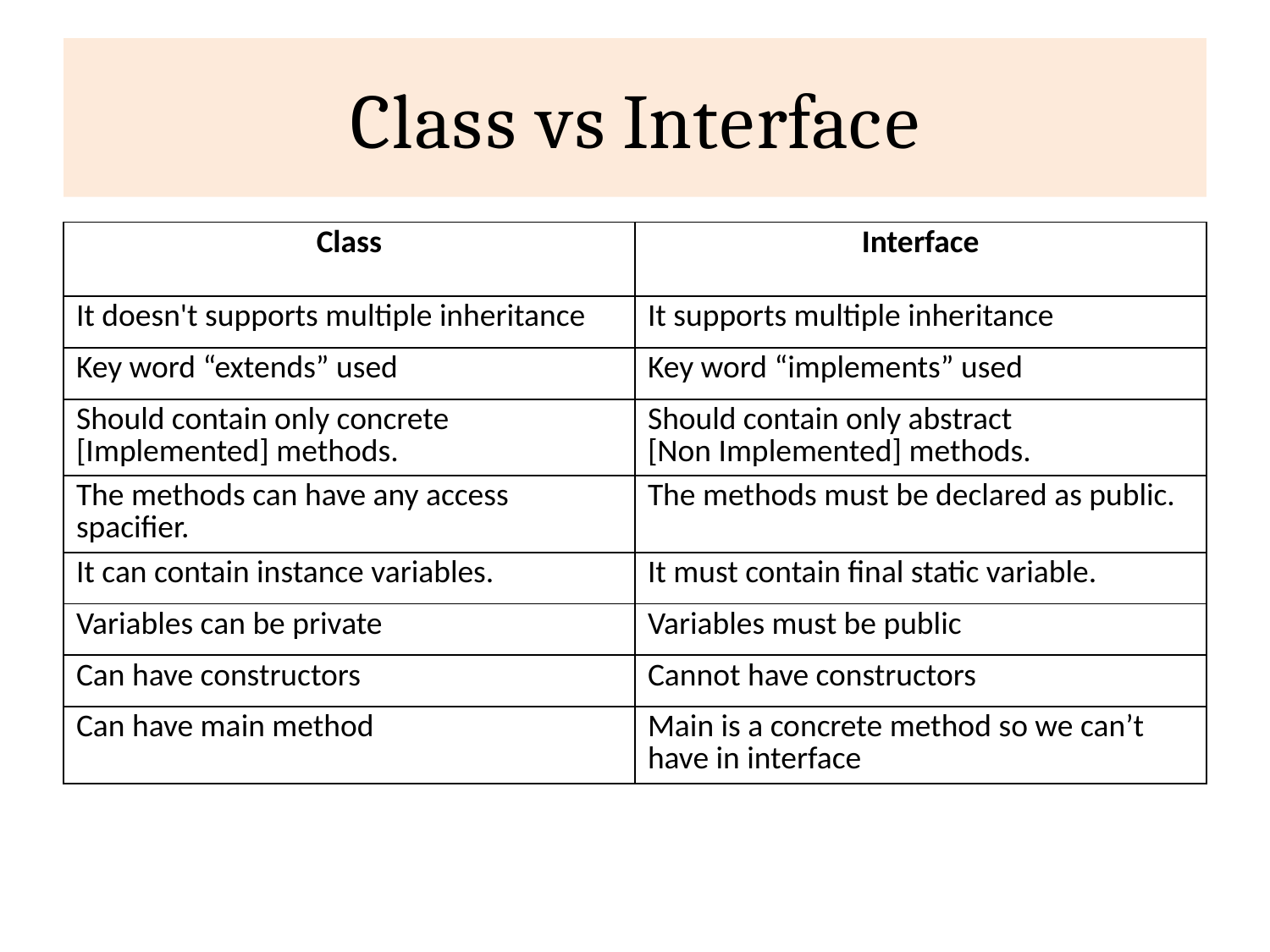

# Class vs Interface
| Class | Interface |
| --- | --- |
| It doesn't supports multiple inheritance | It supports multiple inheritance |
| Key word “extends” used | Key word “implements” used |
| Should contain only concrete [Implemented] methods. | Should contain only abstract [Non Implemented] methods. |
| The methods can have any access spacifier. | The methods must be declared as public. |
| It can contain instance variables. | It must contain final static variable. |
| Variables can be private | Variables must be public |
| Can have constructors | Cannot have constructors |
| Can have main method | Main is a concrete method so we can’t have in interface |